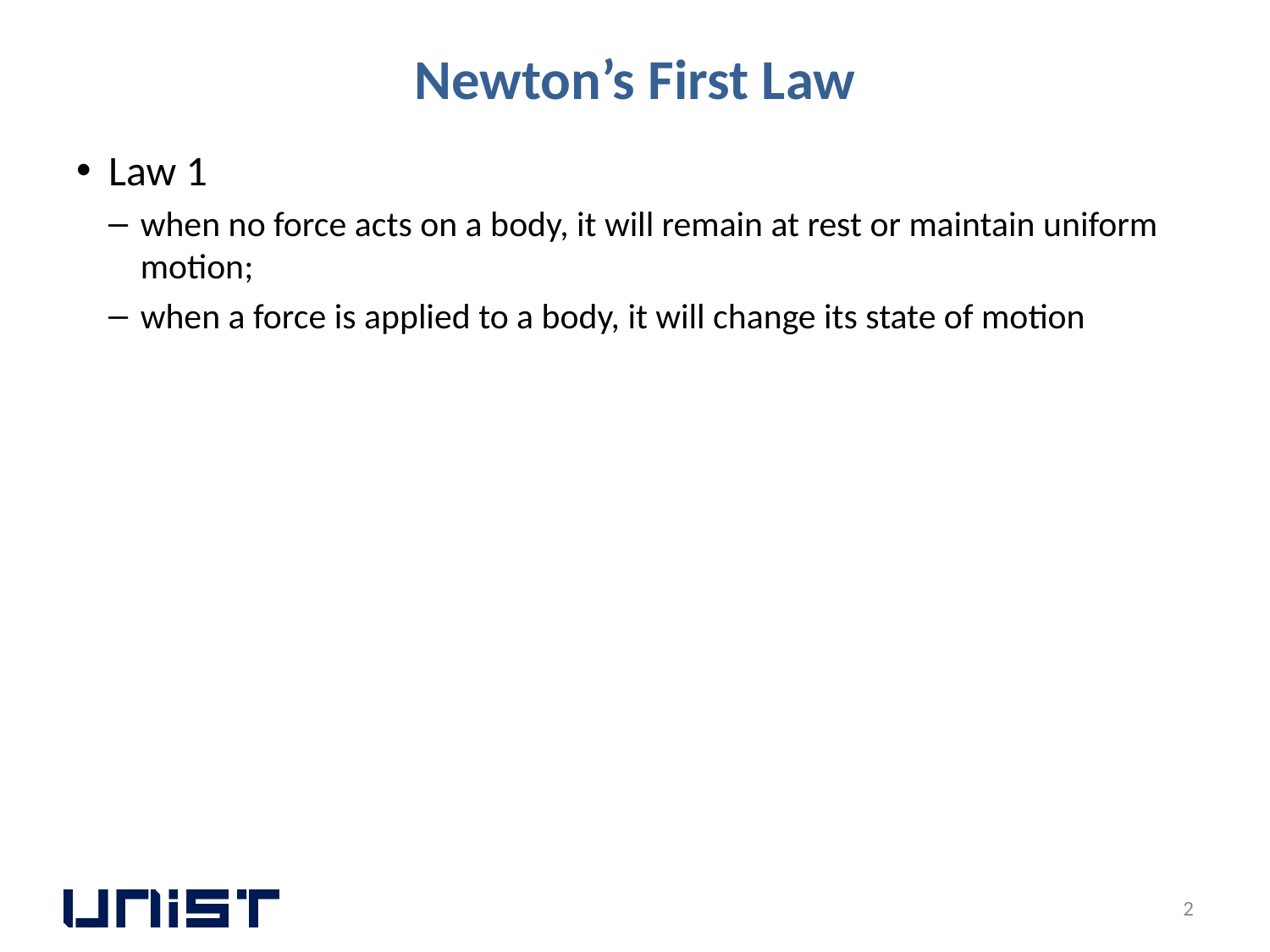

# Newton’s First Law
Law 1
when no force acts on a body, it will remain at rest or maintain uniform motion;
when a force is applied to a body, it will change its state of motion
2